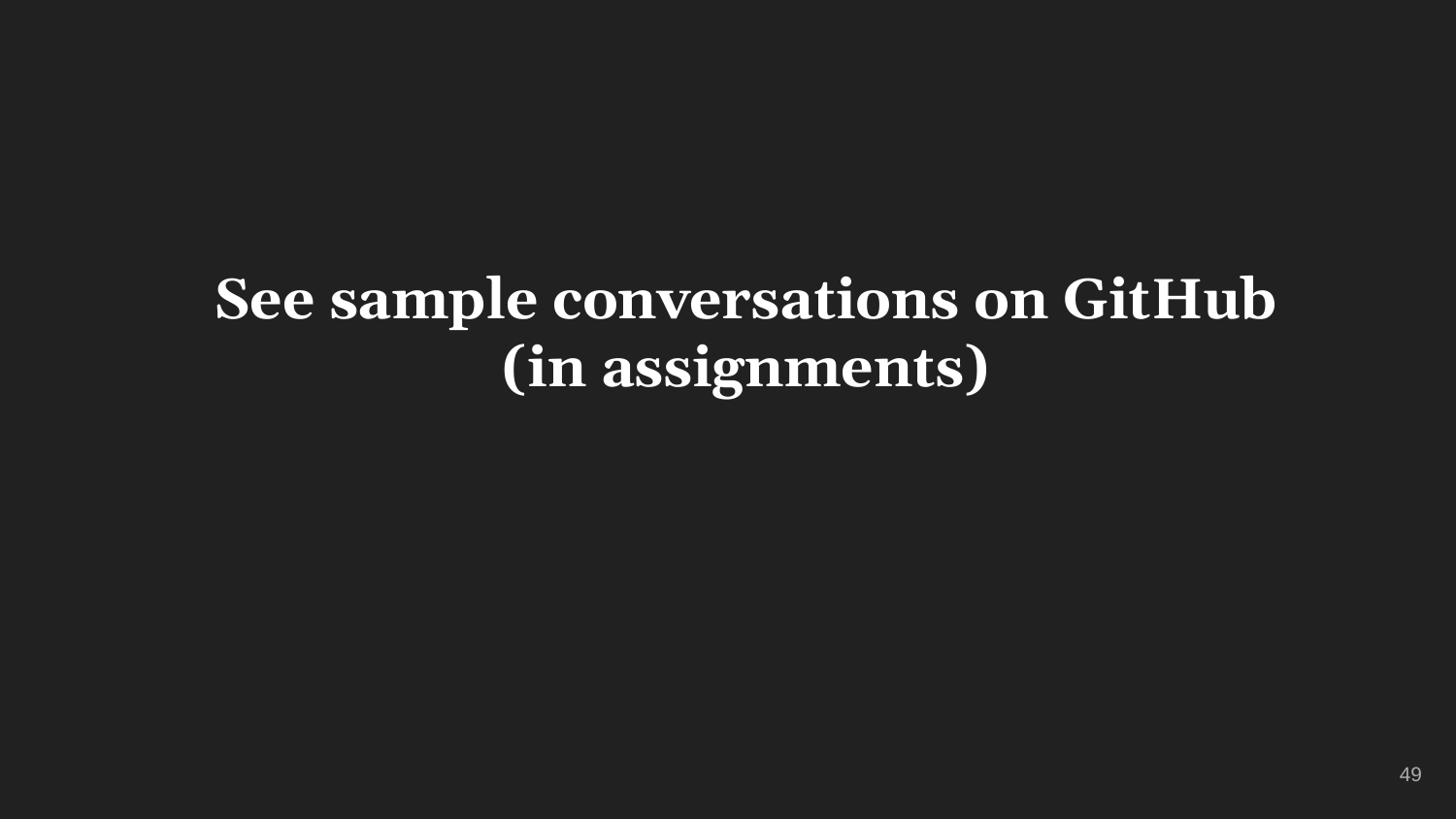

# See sample conversations on GitHub
(in assignments)
49